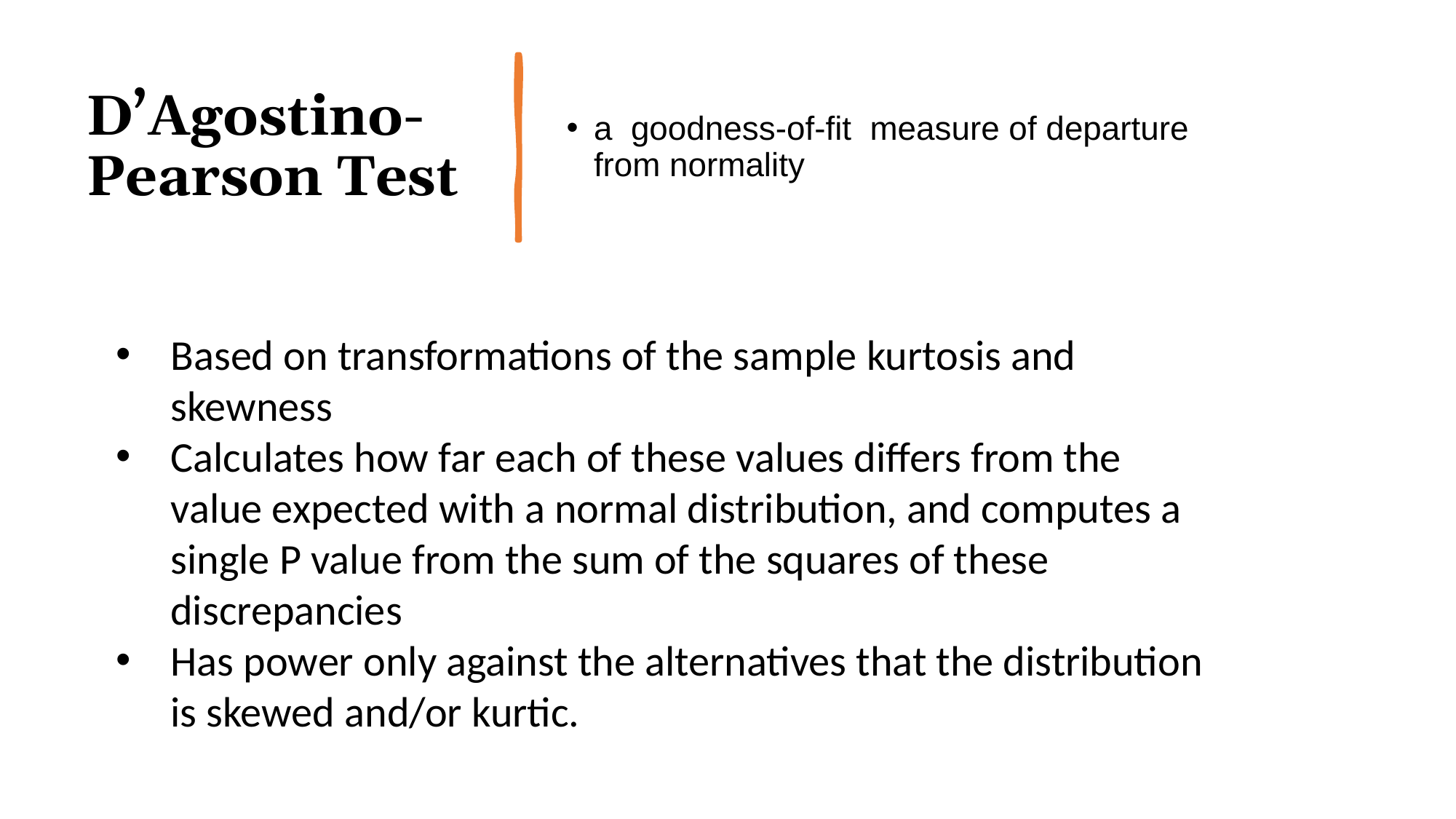

# D’Agostino-Pearson Test
a  goodness-of-fit  measure of departure from normality

Based on transformations of the sample kurtosis and skewness
Calculates how far each of these values differs from the value expected with a normal distribution, and computes a single P value from the sum of the squares of these discrepancies
Has power only against the alternatives that the distribution is skewed and/or kurtic.